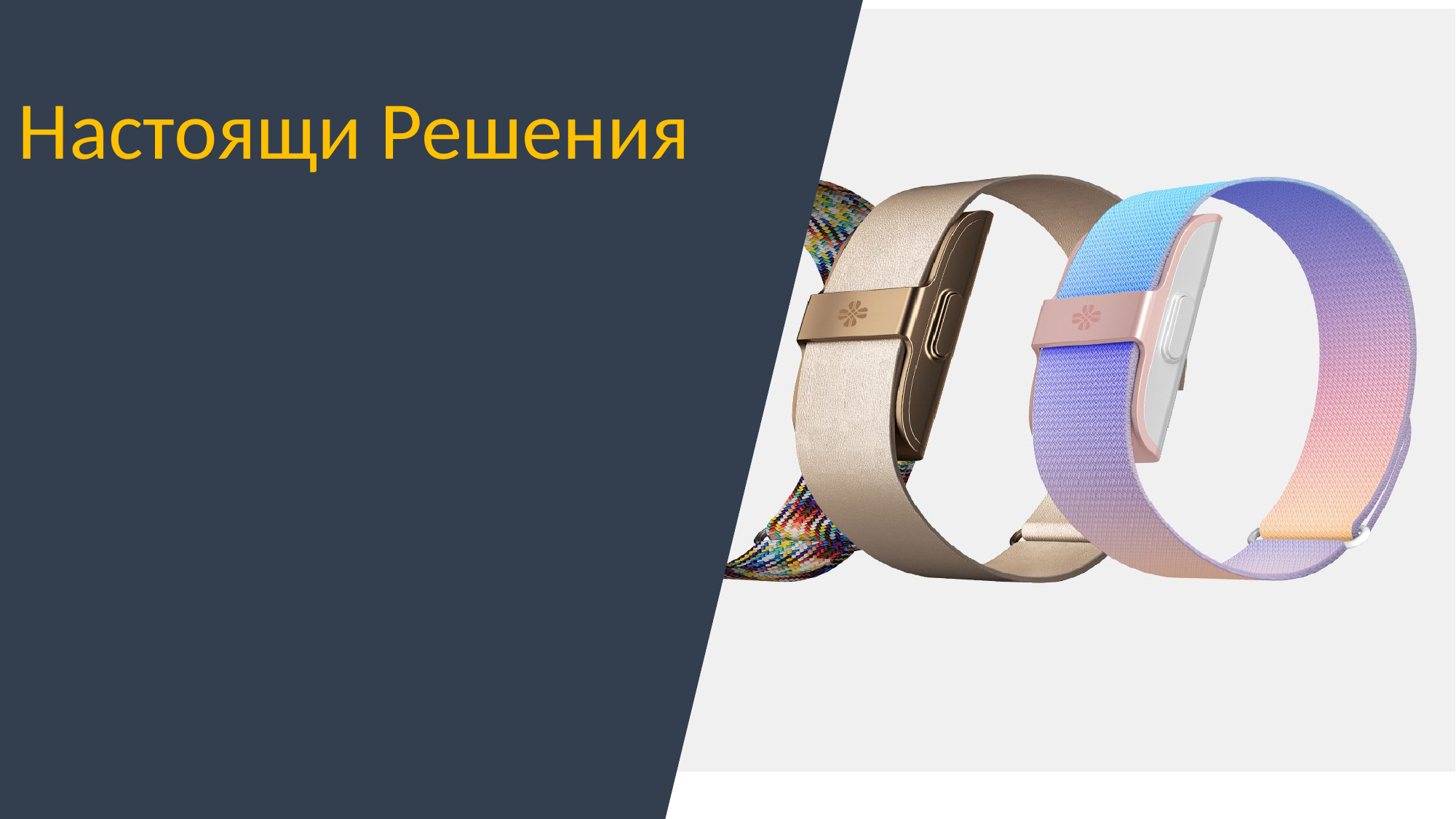

# Настоящи Решения
Използване на специални гривни и тракери, както и видеонаблюдение